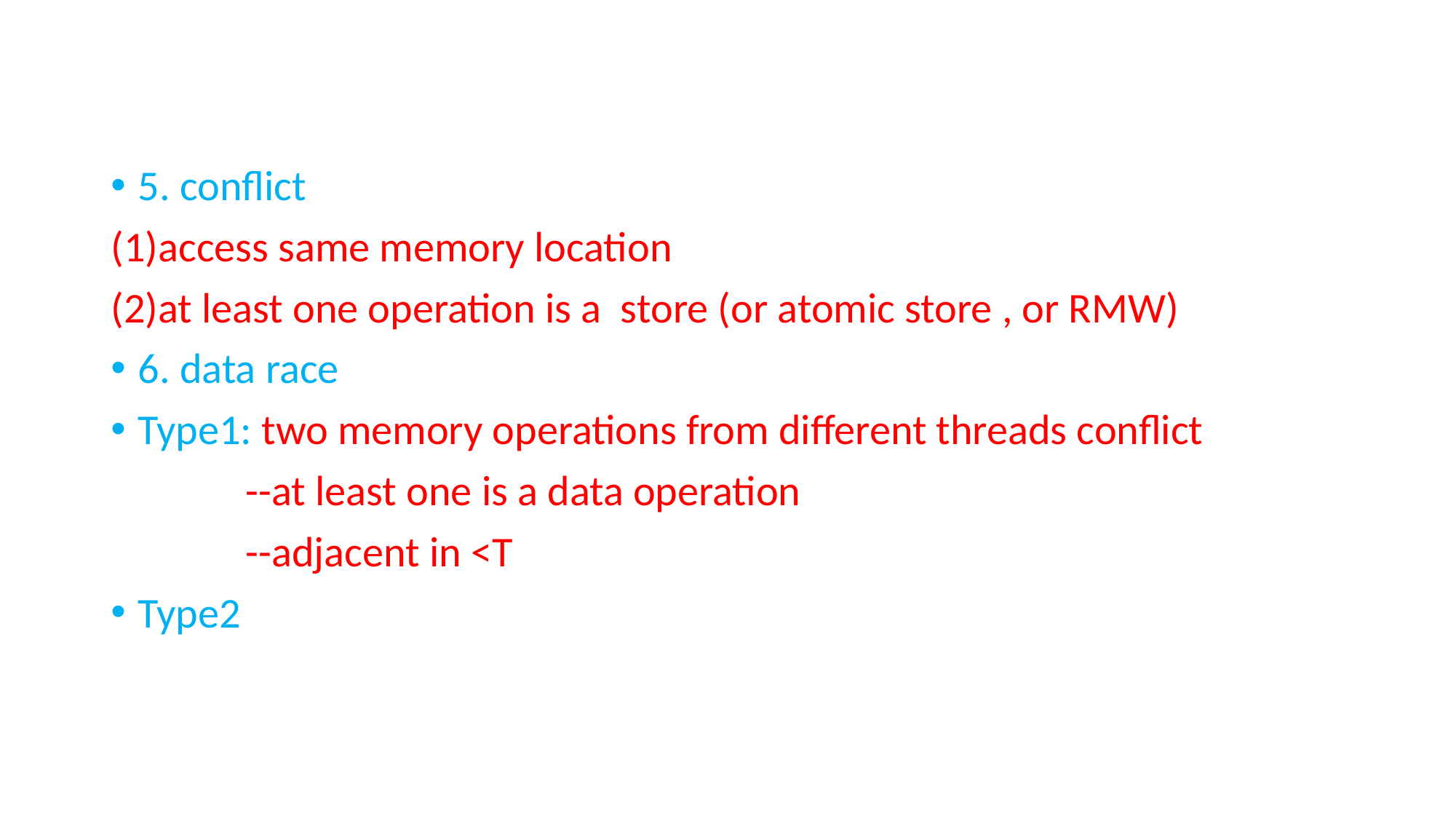

5. conflict
(1)access same memory location
(2)at least one operation is a  store (or atomic store , or RMW)
6. data race
Type1: two memory operations from different threads conflict
              --at least one is a data operation
              --adjacent in <T
Type2